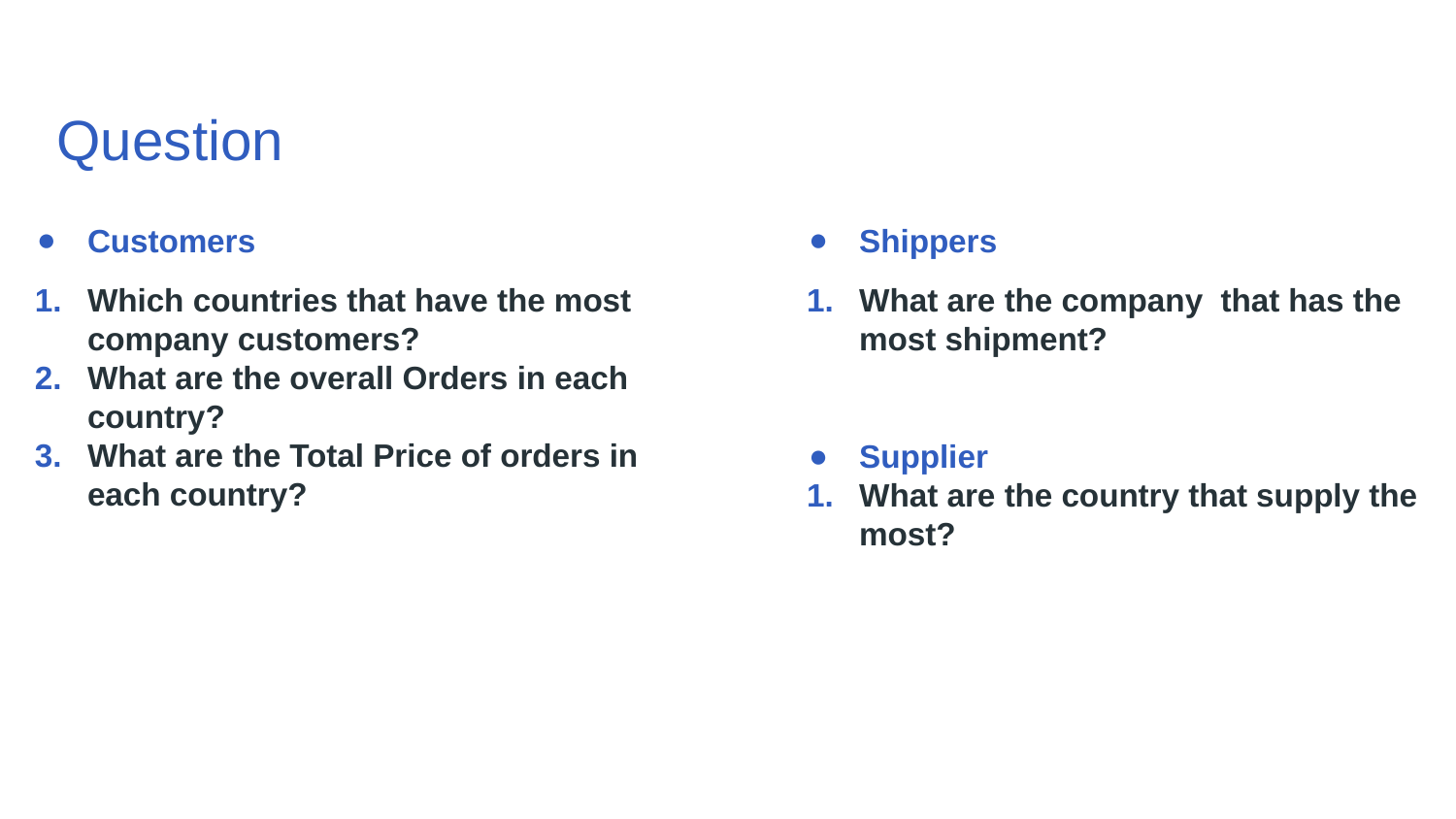

# Question
Customers
Which countries that have the most company customers?
What are the overall Orders in each country?
What are the Total Price of orders in each country?
Shippers
What are the company  that has the most shipment?

Supplier
What are the country that supply the most?